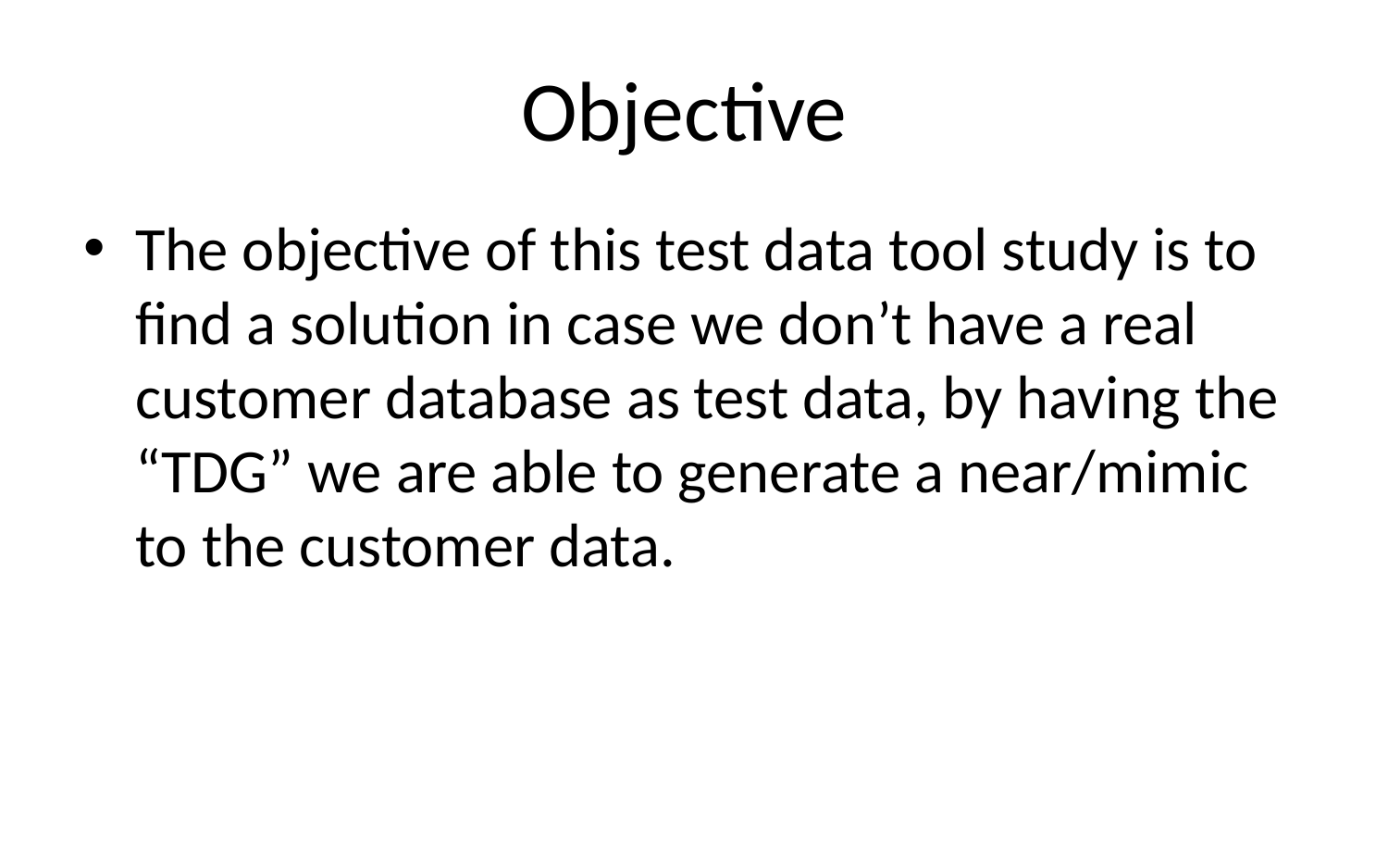

# Objective
The objective of this test data tool study is to find a solution in case we don’t have a real customer database as test data, by having the “TDG” we are able to generate a near/mimic to the customer data.